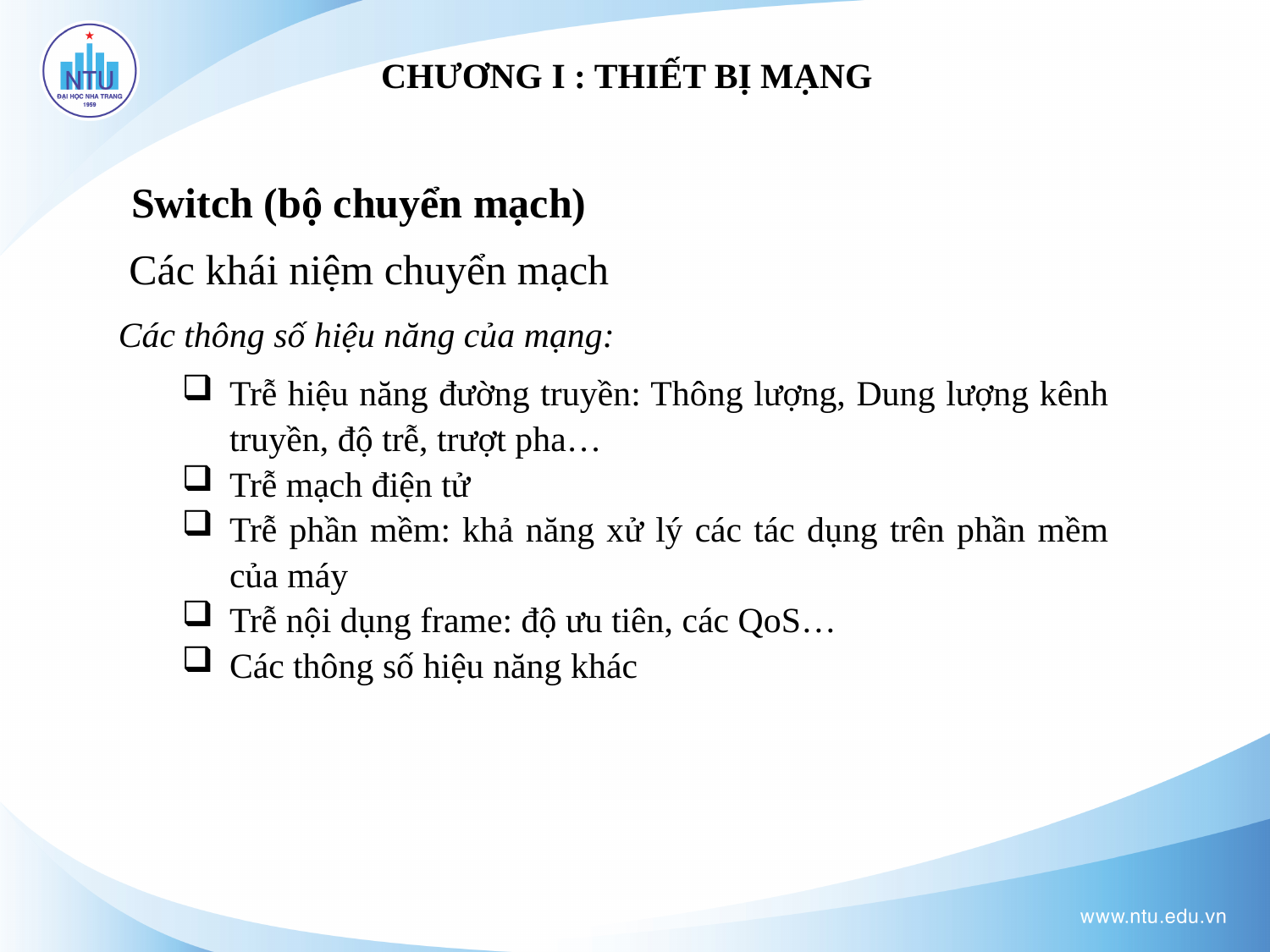

# CHƯƠNG I : THIẾT BỊ MẠNG
Switch (bộ chuyển mạch)
Các khái niệm chuyển mạch
Các thông số hiệu năng của mạng:
Trễ hiệu năng đường truyền: Thông lượng, Dung lượng kênh truyền, độ trễ, trượt pha…
Trễ mạch điện tử
Trễ phần mềm: khả năng xử lý các tác dụng trên phần mềm của máy
Trễ nội dụng frame: độ ưu tiên, các QoS…
Các thông số hiệu năng khác